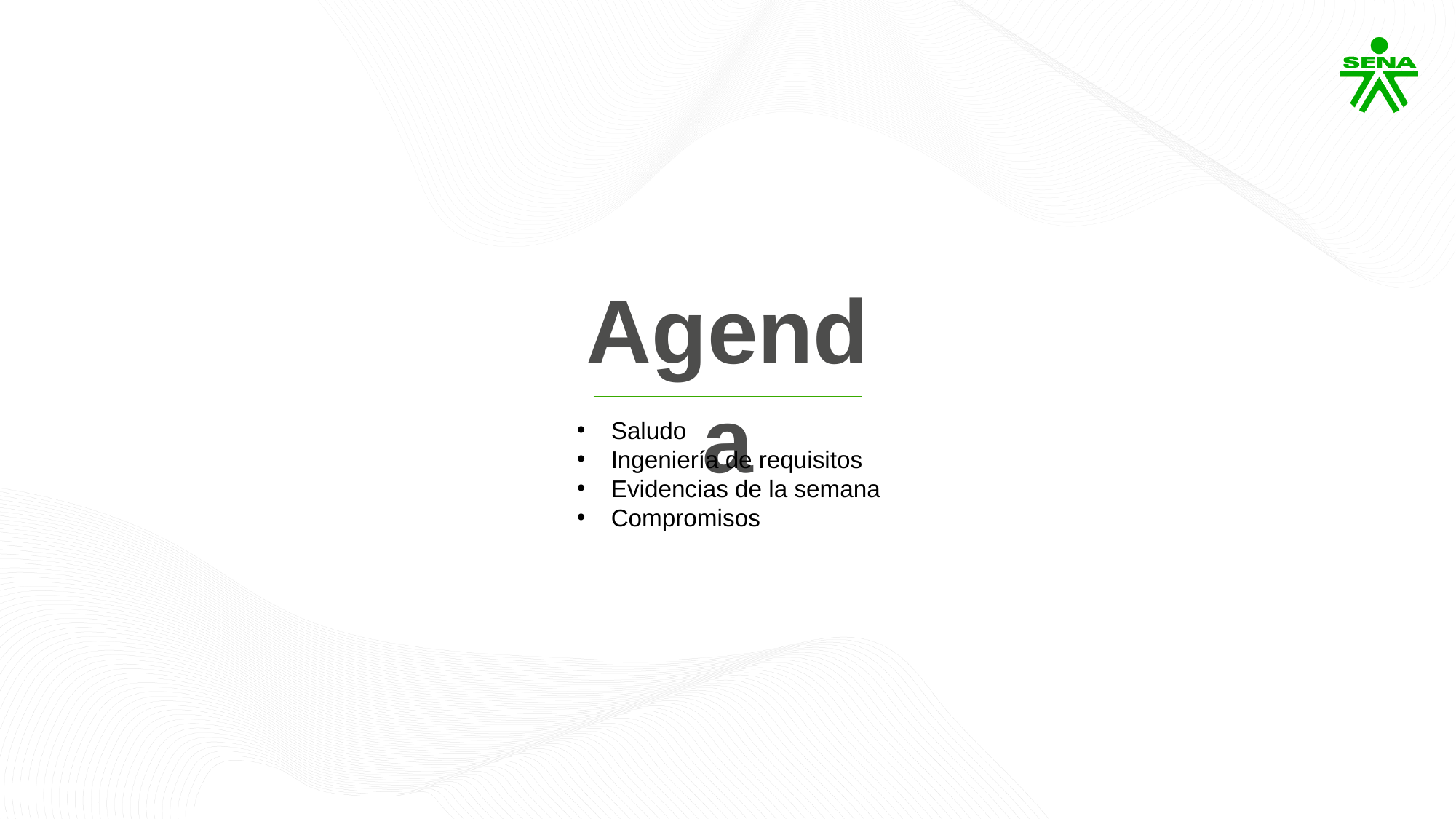

Agenda
Saludo
Ingeniería de requisitos
Evidencias de la semana
Compromisos